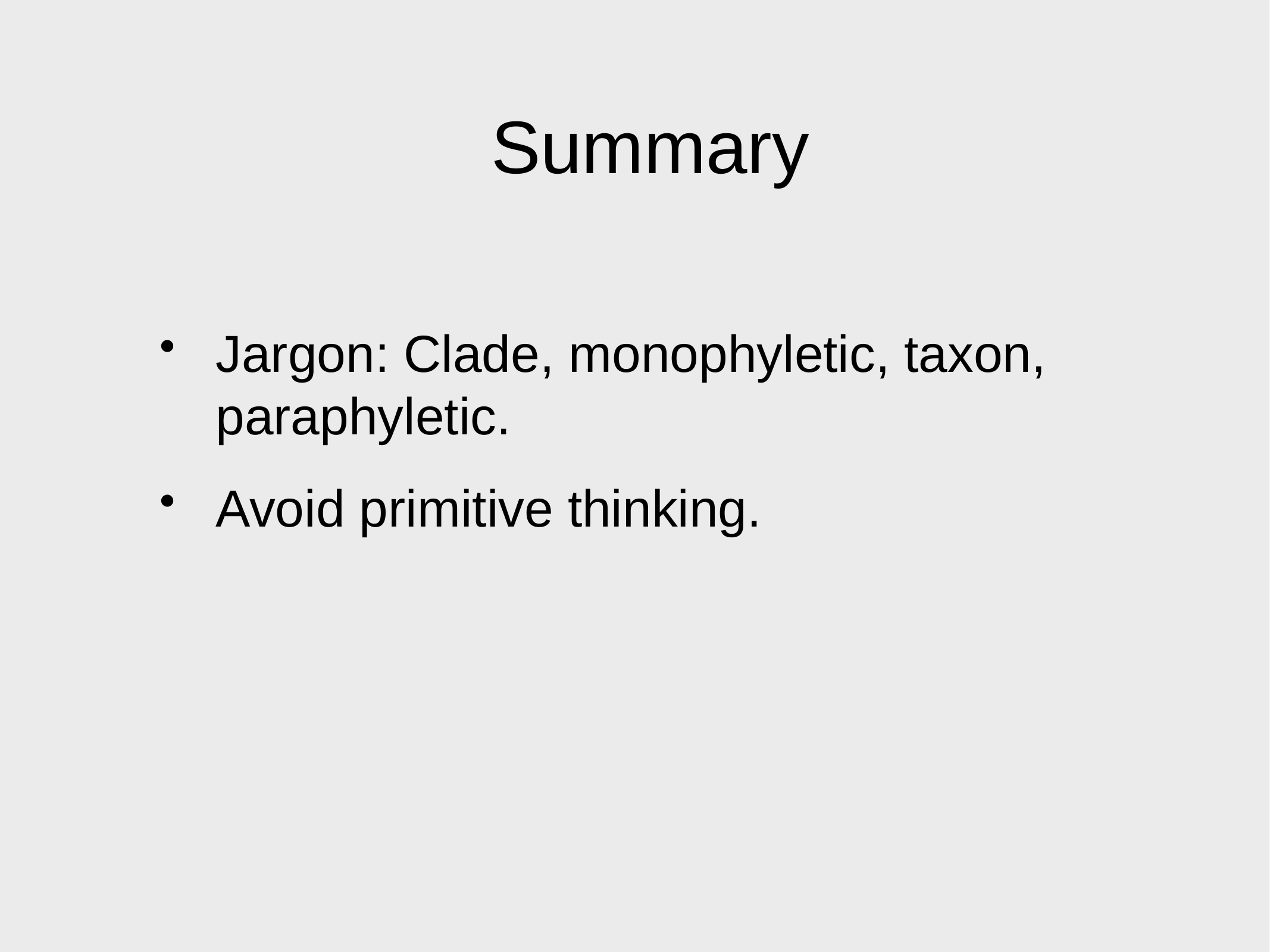

# Summary
Jargon: Clade, monophyletic, taxon, paraphyletic.
Avoid primitive thinking.